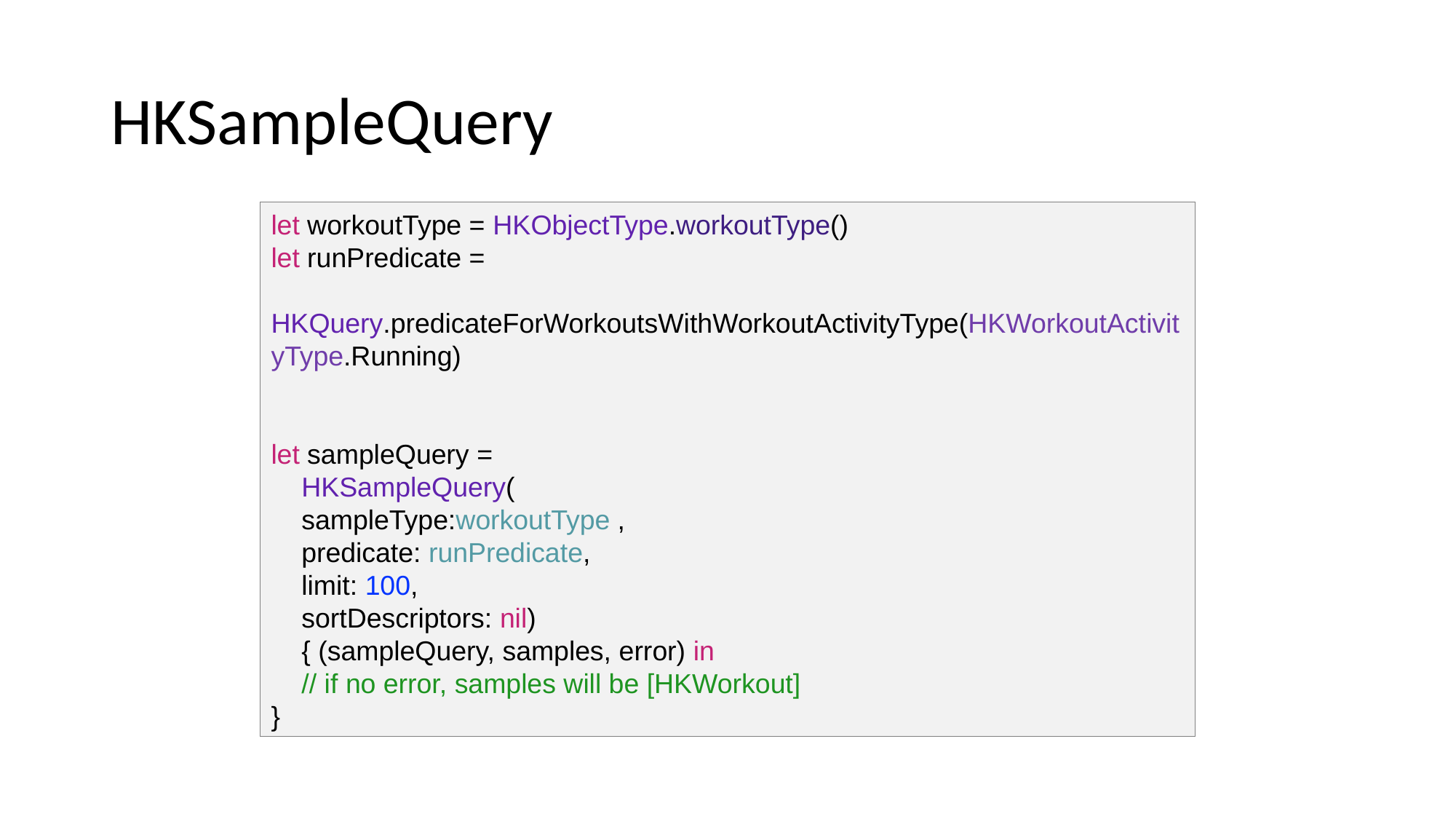

# HKSampleQuery
let workoutType = HKObjectType.workoutType()
let runPredicate =
    HKQuery.predicateForWorkoutsWithWorkoutActivityType(HKWorkoutActivityType.Running)

let sampleQuery =
    HKSampleQuery(
    sampleType:workoutType ,
    predicate: runPredicate,
    limit: 100,
    sortDescriptors: nil)
    { (sampleQuery, samples, error) in
    // if no error, samples will be [HKWorkout]
}